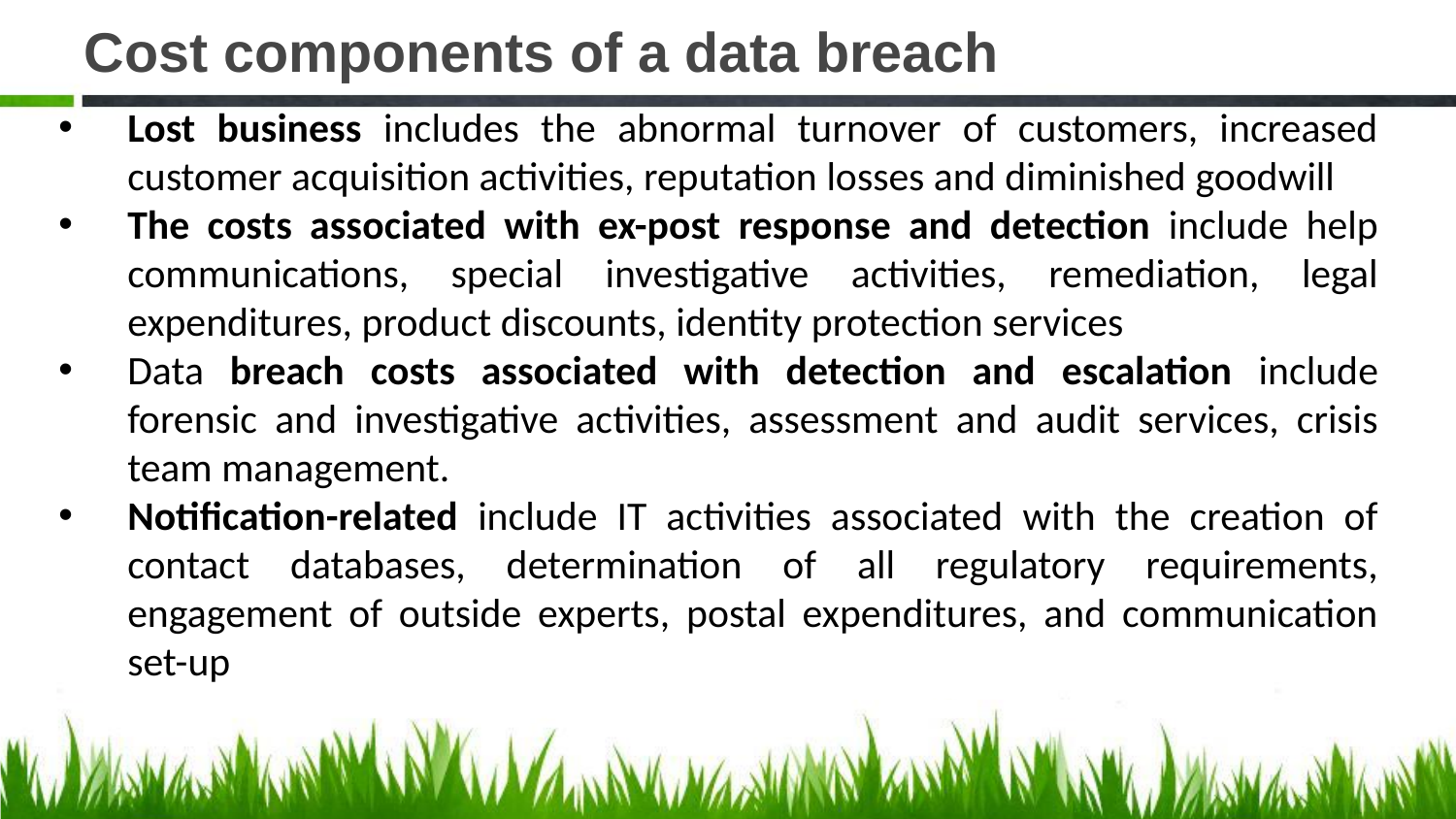

# Cost components of a data breach
Lost business includes the abnormal turnover of customers, increased customer acquisition activities, reputation losses and diminished goodwill
The costs associated with ex-post response and detection include help communications, special investigative activities, remediation, legal expenditures, product discounts, identity protection services
Data breach costs associated with detection and escalation include forensic and investigative activities, assessment and audit services, crisis team management.
Notification-related include IT activities associated with the creation of contact databases, determination of all regulatory requirements, engagement of outside experts, postal expenditures, and communication set-up